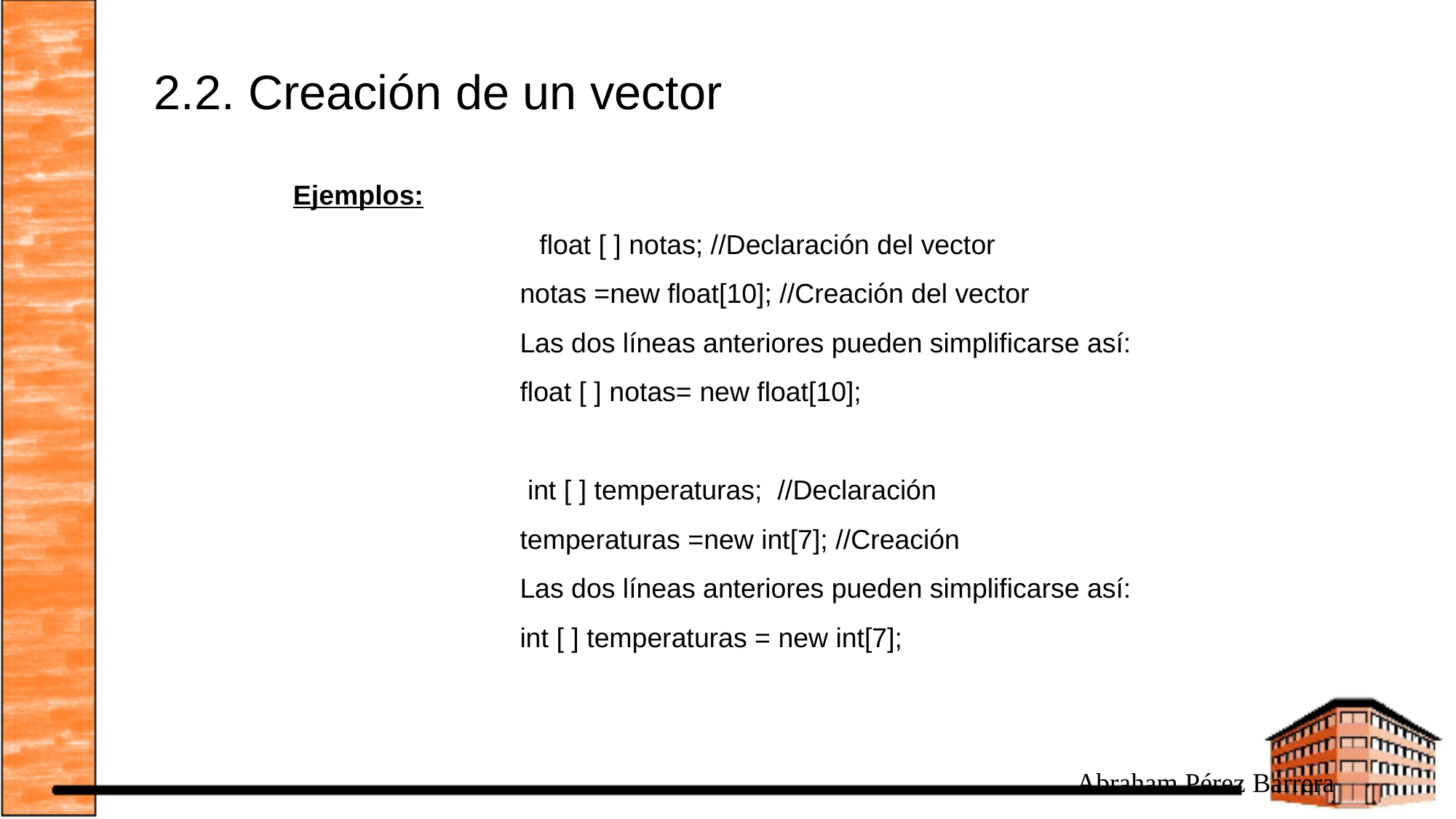

# 2.2. Creación de un vector

Ejemplos:
			 float [ ] notas; //Declaración del vector
		  notas =new float[10]; //Creación del vector
		  Las dos líneas anteriores pueden simplificarse así:
		  float [ ] notas= new float[10];

		   int [ ] temperaturas;  //Declaración
		  temperaturas =new int[7]; //Creación
		  Las dos líneas anteriores pueden simplificarse así:
		  int [ ] temperaturas = new int[7];